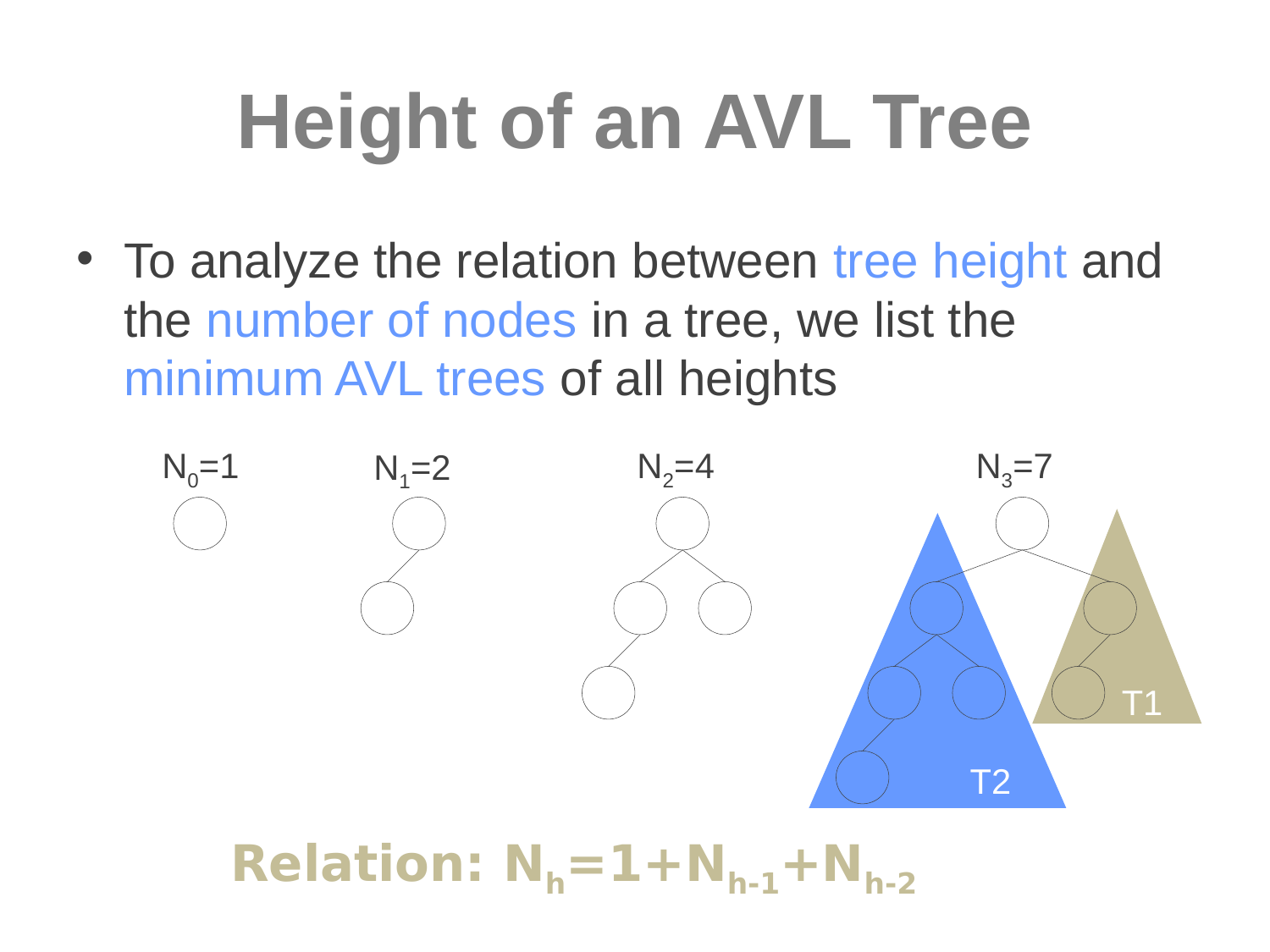

# Height of an AVL Tree
To analyze the relation between tree height and the number of nodes in a tree, we list the minimum AVL trees of all heights
N3=7
N2=4
N0=1
N1=2

T1

T2
Relation: Nh=1+Nh-1+Nh-2